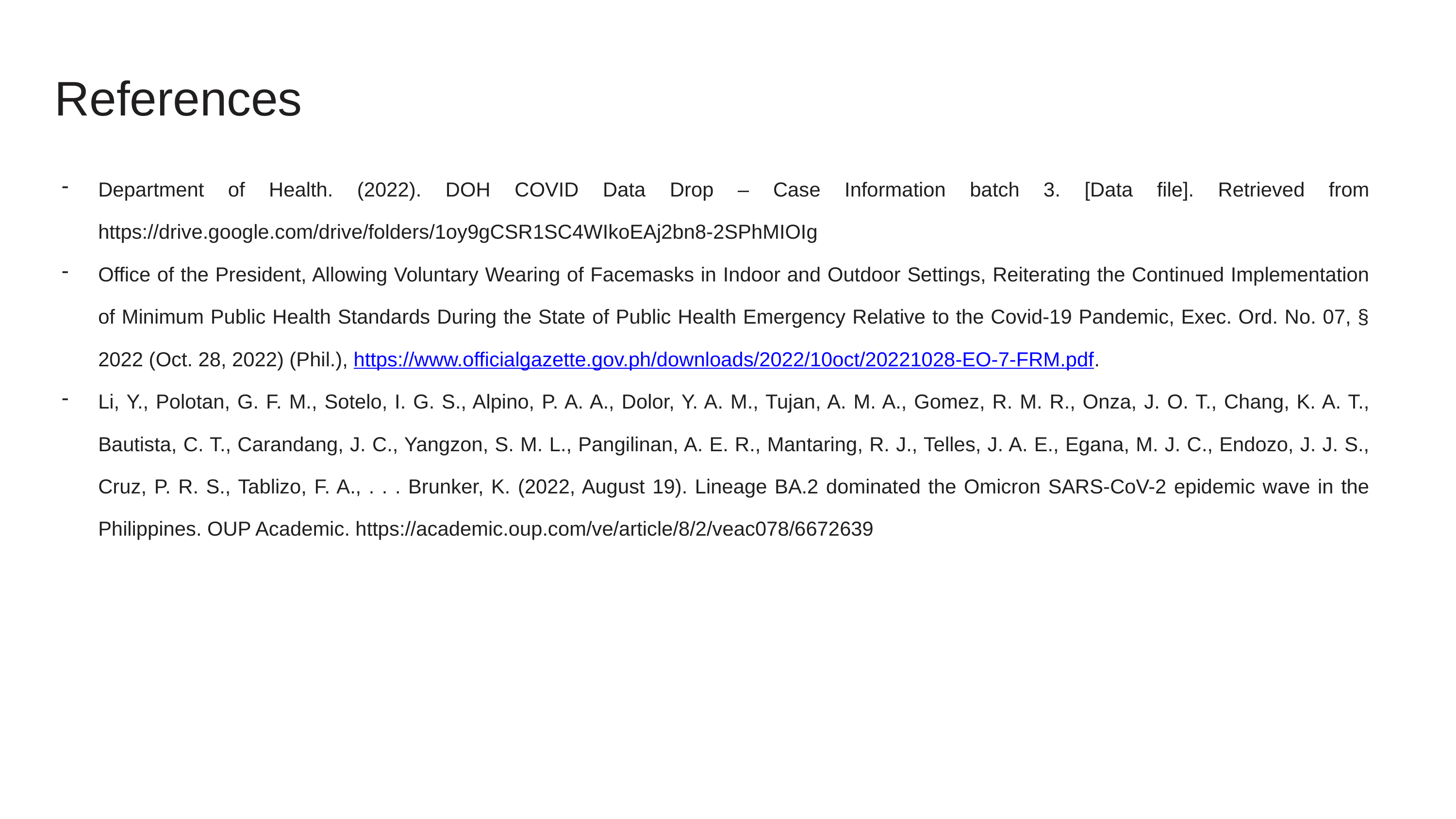

References
Department of Health. (2022). DOH COVID Data Drop – Case Information batch 3. [Data file]. Retrieved from https://drive.google.com/drive/folders/1oy9gCSR1SC4WIkoEAj2bn8-2SPhMIOIg
Office of the President, Allowing Voluntary Wearing of Facemasks in Indoor and Outdoor Settings, Reiterating the Continued Implementation of Minimum Public Health Standards During the State of Public Health Emergency Relative to the Covid-19 Pandemic, Exec. Ord. No. 07, § 2022 (Oct. 28, 2022) (Phil.), https://www.officialgazette.gov.ph/downloads/2022/10oct/20221028-EO-7-FRM.pdf.
Li, Y., Polotan, G. F. M., Sotelo, I. G. S., Alpino, P. A. A., Dolor, Y. A. M., Tujan, A. M. A., Gomez, R. M. R., Onza, J. O. T., Chang, K. A. T., Bautista, C. T., Carandang, J. C., Yangzon, S. M. L., Pangilinan, A. E. R., Mantaring, R. J., Telles, J. A. E., Egana, M. J. C., Endozo, J. J. S., Cruz, P. R. S., Tablizo, F. A., . . . Brunker, K. (2022, August 19). Lineage BA.2 dominated the Omicron SARS-CoV-2 epidemic wave in the Philippines. OUP Academic. https://academic.oup.com/ve/article/8/2/veac078/6672639